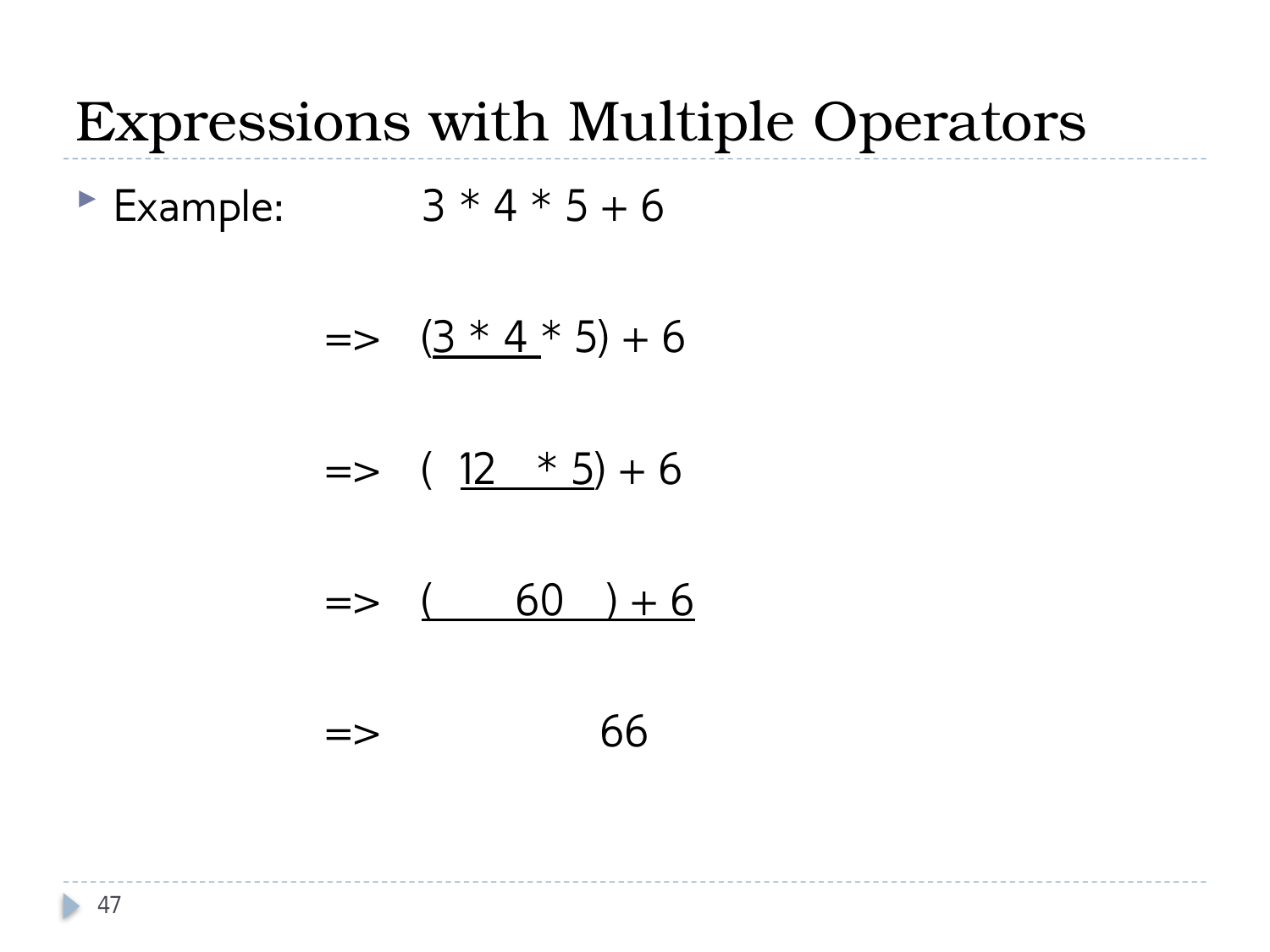

# Expressions with Multiple Operators
Example:	    3 * 4 * 5 + 6

		      =>   (3 * 4 * 5) + 6

		      =>   (  12   * 5) + 6

		      =>   (      60   ) + 6

		      =>                66
47